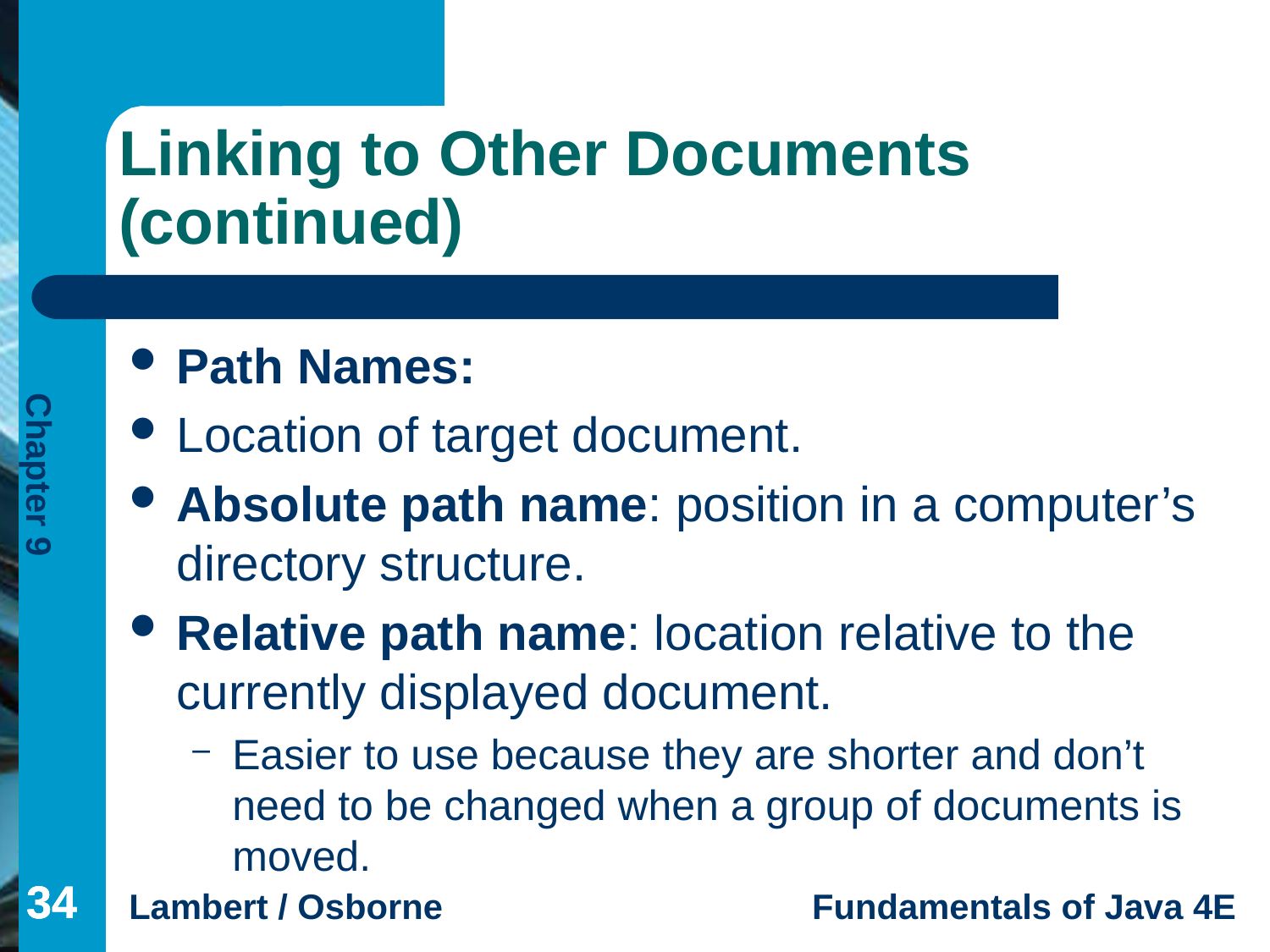

# Linking to Other Documents (continued)
Path Names:
Location of target document.
Absolute path name: position in a computer’s directory structure.
Relative path name: location relative to the currently displayed document.
Easier to use because they are shorter and don’t need to be changed when a group of documents is moved.
34
34
34